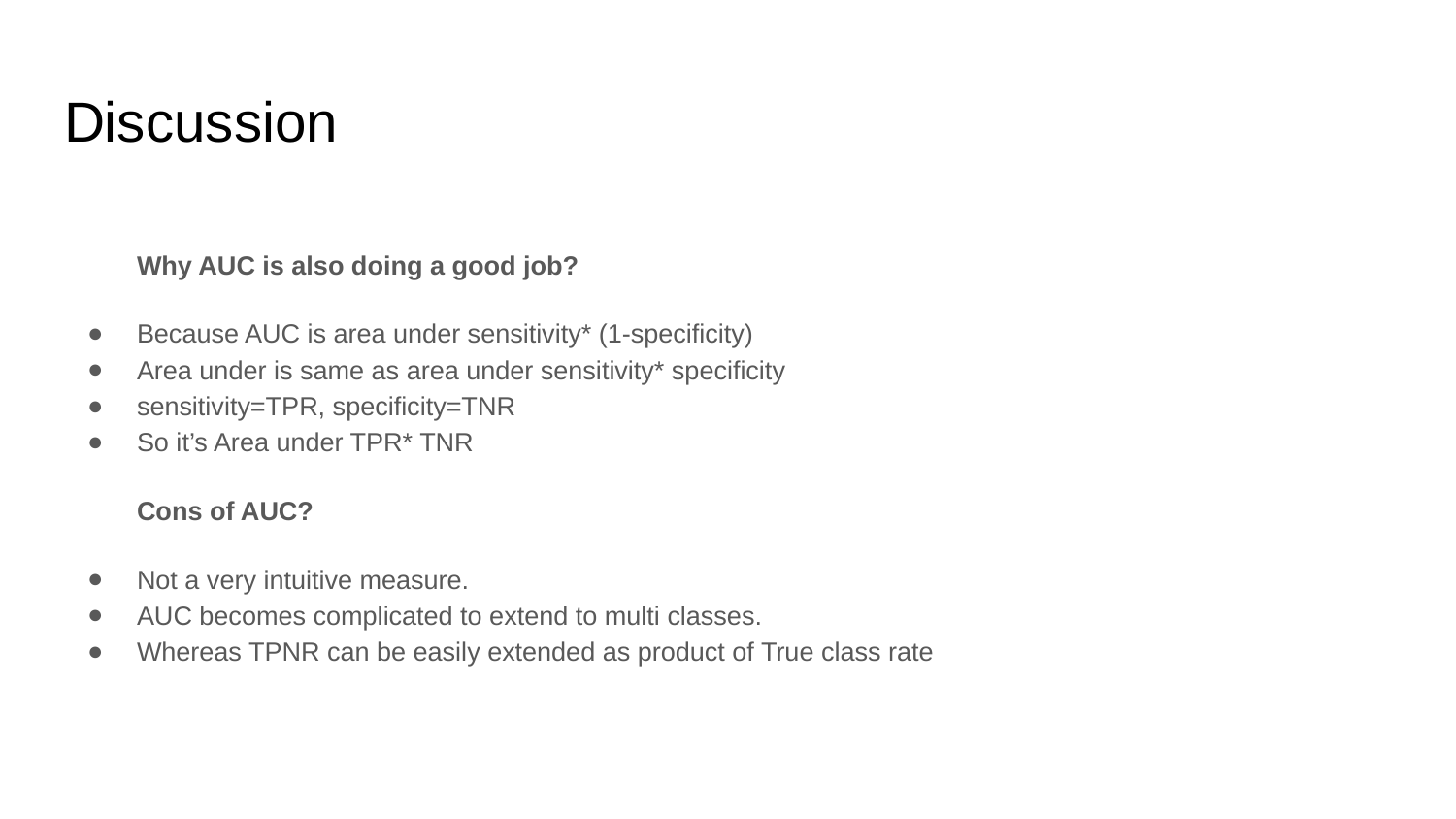

# Discussion
Why AUC is also doing a good job?
Because AUC is area under sensitivity* (1-specificity)
Area under is same as area under sensitivity* specificity
sensitivity=TPR, specificity=TNR
So it’s Area under TPR* TNR
Cons of AUC?
Not a very intuitive measure.
AUC becomes complicated to extend to multi classes.
Whereas TPNR can be easily extended as product of True class rate